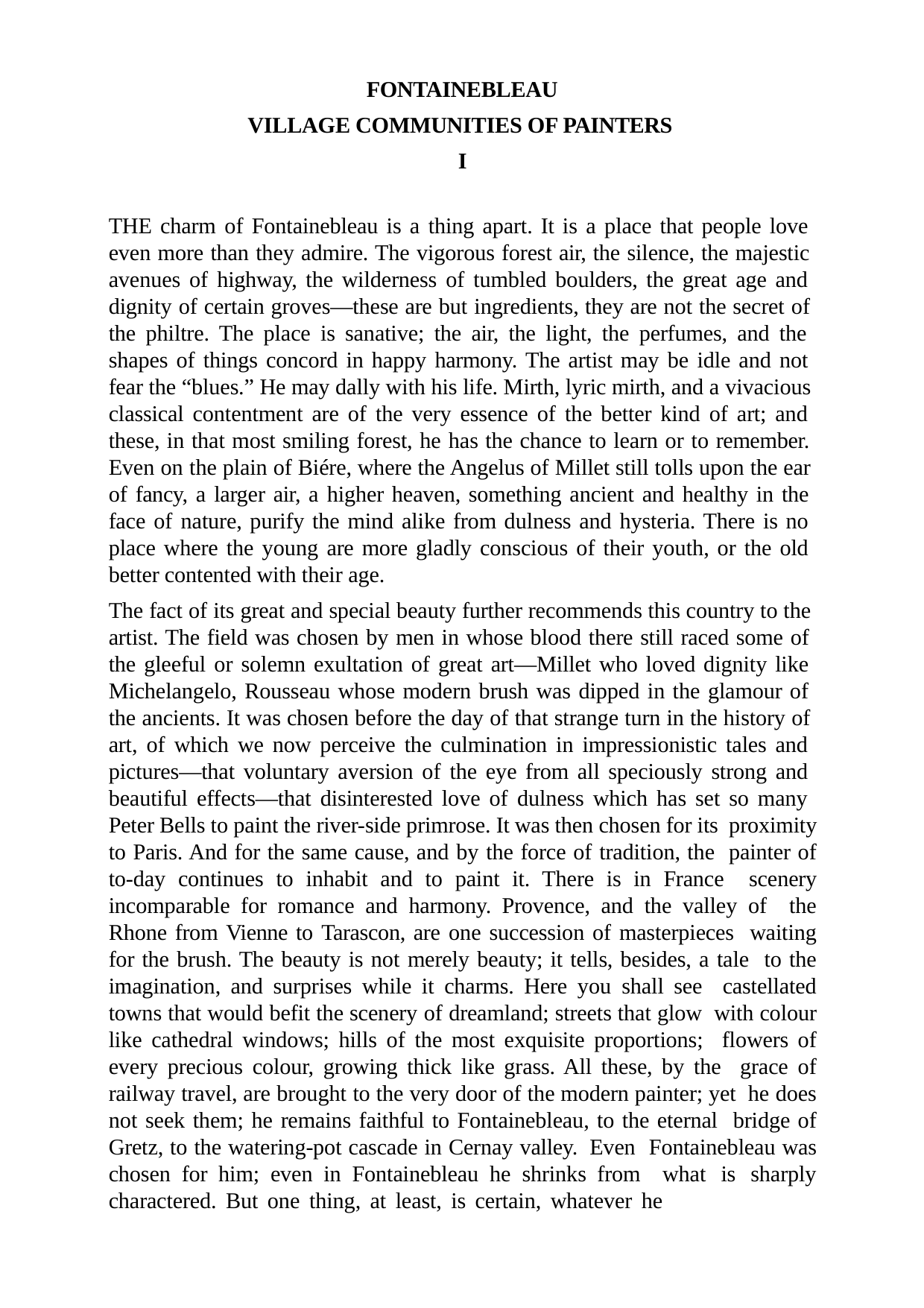

FONTAINEBLEAU
VILLAGE COMMUNITIES OF PAINTERS  I

THE charm of Fontainebleau is a thing apart. It is a place that people love  even more than they admire. The vigorous forest air, the silence, the majestic  avenues of highway, the wilderness of tumbled boulders, the great age and  dignity of certain groves—these are but ingredients, they are not the secret of  the philtre. The place is sanative; the air, the light, the perfumes, and the  shapes of things concord in happy harmony. The artist may be idle and not  fear the “blues.” He may dally with his life. Mirth, lyric mirth, and a vivacious  classical contentment are of the very essence of the better kind of art; and  these, in that most smiling forest, he has the chance to learn or to remember.  Even on the plain of Biére, where the Angelus of Millet still tolls upon the ear  of fancy, a larger air, a higher heaven, something ancient and healthy in the  face of nature, purify the mind alike from dulness and hysteria. There is no  place where the young are more gladly conscious of their youth, or the old  better contented with their age.
The fact of its great and special beauty further recommends this country to the  artist. The field was chosen by men in whose blood there still raced some of  the gleeful or solemn exultation of great art—Millet who loved dignity like  Michelangelo, Rousseau whose modern brush was dipped in the glamour of  the ancients. It was chosen before the day of that strange turn in the history of  art, of which we now perceive the culmination in impressionistic tales and  pictures—that voluntary aversion of the eye from all speciously strong and  beautiful effects—that disinterested love of dulness which has set so many  Peter Bells to paint the river-side primrose. It was then chosen for its  proximity to Paris. And for the same cause, and by the force of tradition, the  painter of to-day continues to inhabit and to paint it. There is in France  scenery incomparable for romance and harmony. Provence, and the valley of  the Rhone from Vienne to Tarascon, are one succession of masterpieces  waiting for the brush. The beauty is not merely beauty; it tells, besides, a tale  to the imagination, and surprises while it charms. Here you shall see  castellated towns that would befit the scenery of dreamland; streets that glow  with colour like cathedral windows; hills of the most exquisite proportions;  flowers of every precious colour, growing thick like grass. All these, by the  grace of railway travel, are brought to the very door of the modern painter; yet  he does not seek them; he remains faithful to Fontainebleau, to the eternal  bridge of Gretz, to the watering-pot cascade in Cernay valley. Even  Fontainebleau was chosen for him; even in Fontainebleau he shrinks from  what is sharply charactered. But one thing, at least, is certain, whatever he